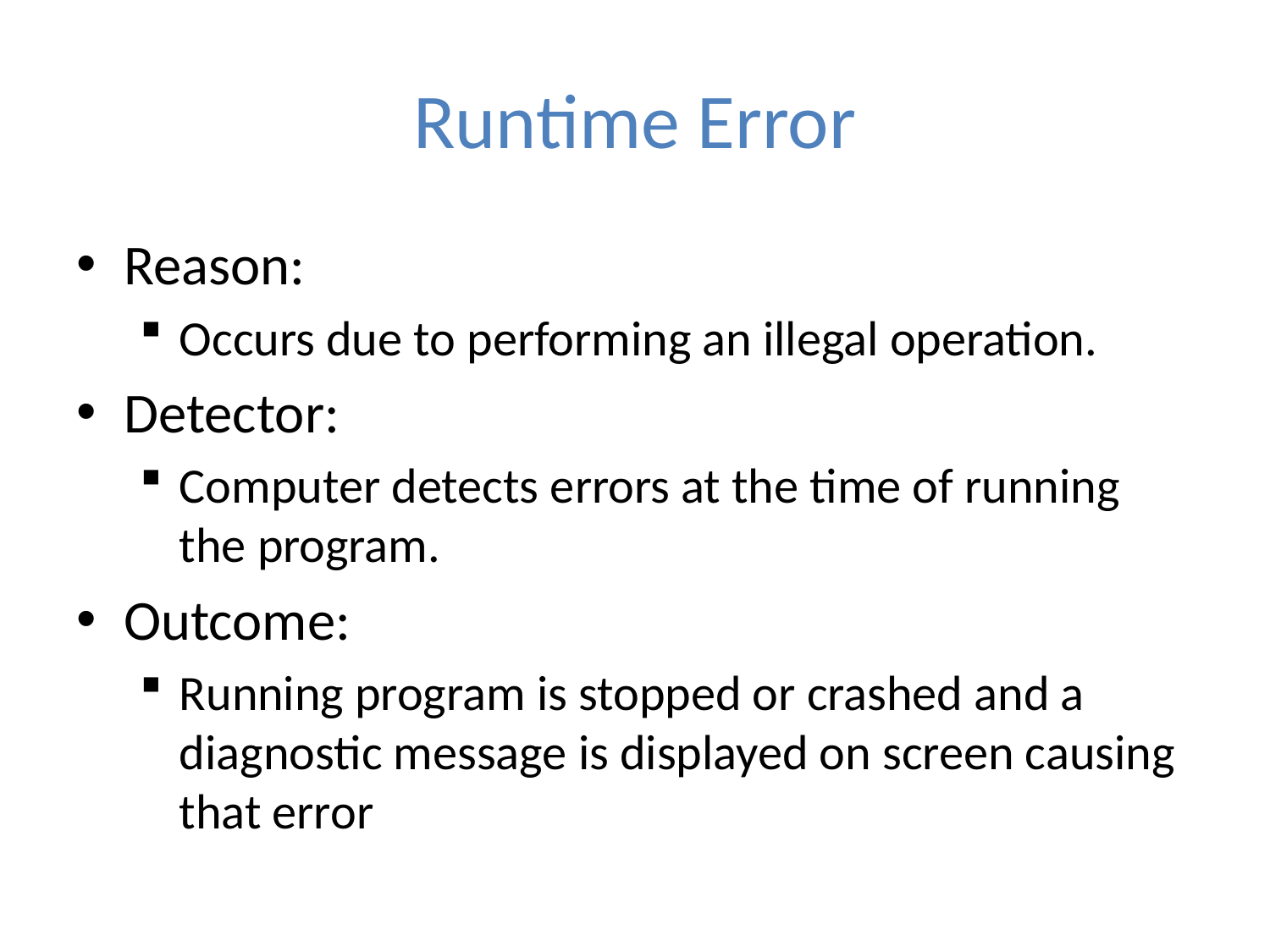

# Runtime Error
Reason:
Occurs due to performing an illegal operation.
Detector:
Computer detects errors at the time of running the program.
Outcome:
Running program is stopped or crashed and a diagnostic message is displayed on screen causing that error